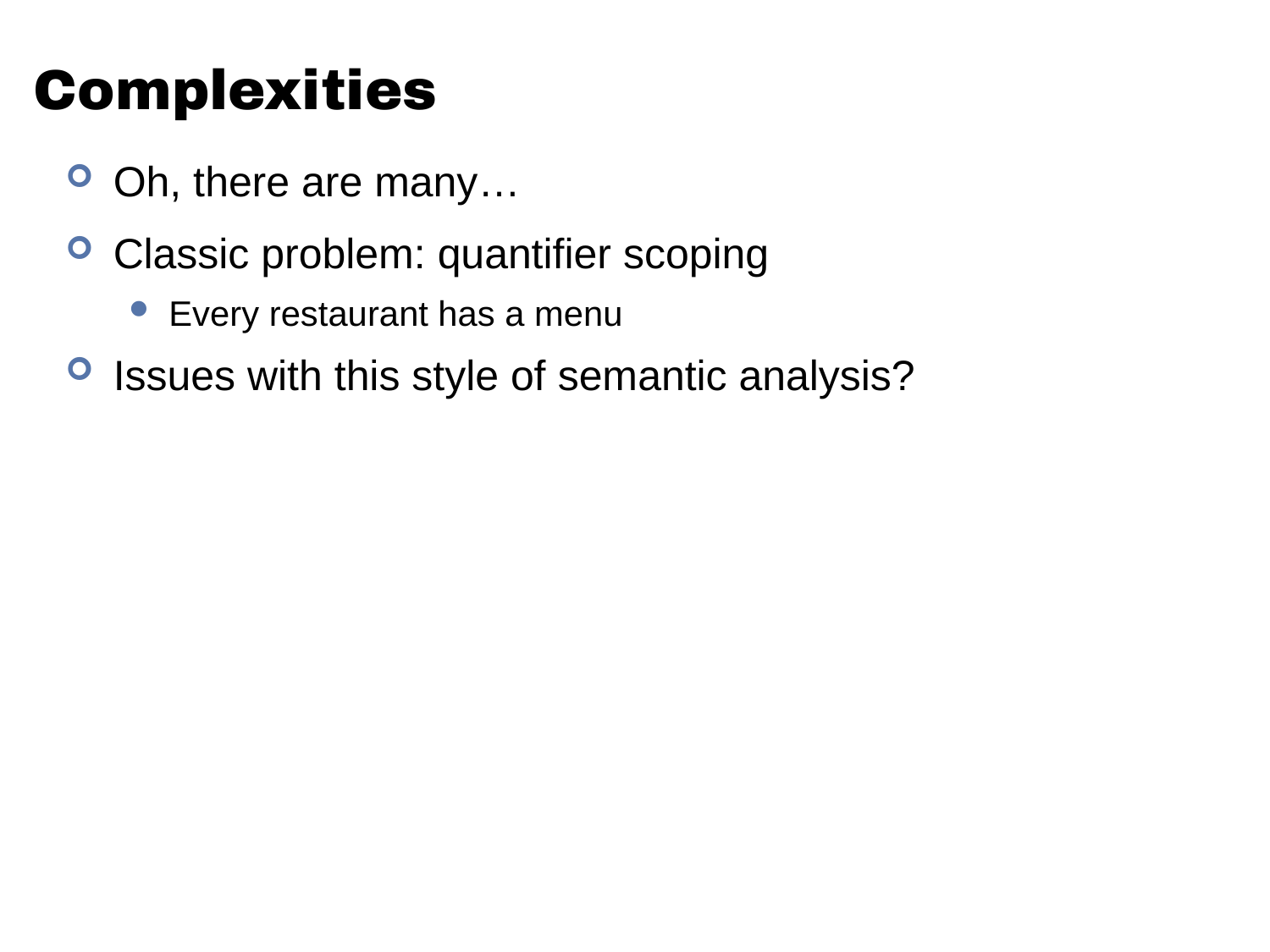

# Complexities
Oh, there are many…
Classic problem: quantifier scoping
Every restaurant has a menu
Issues with this style of semantic analysis?